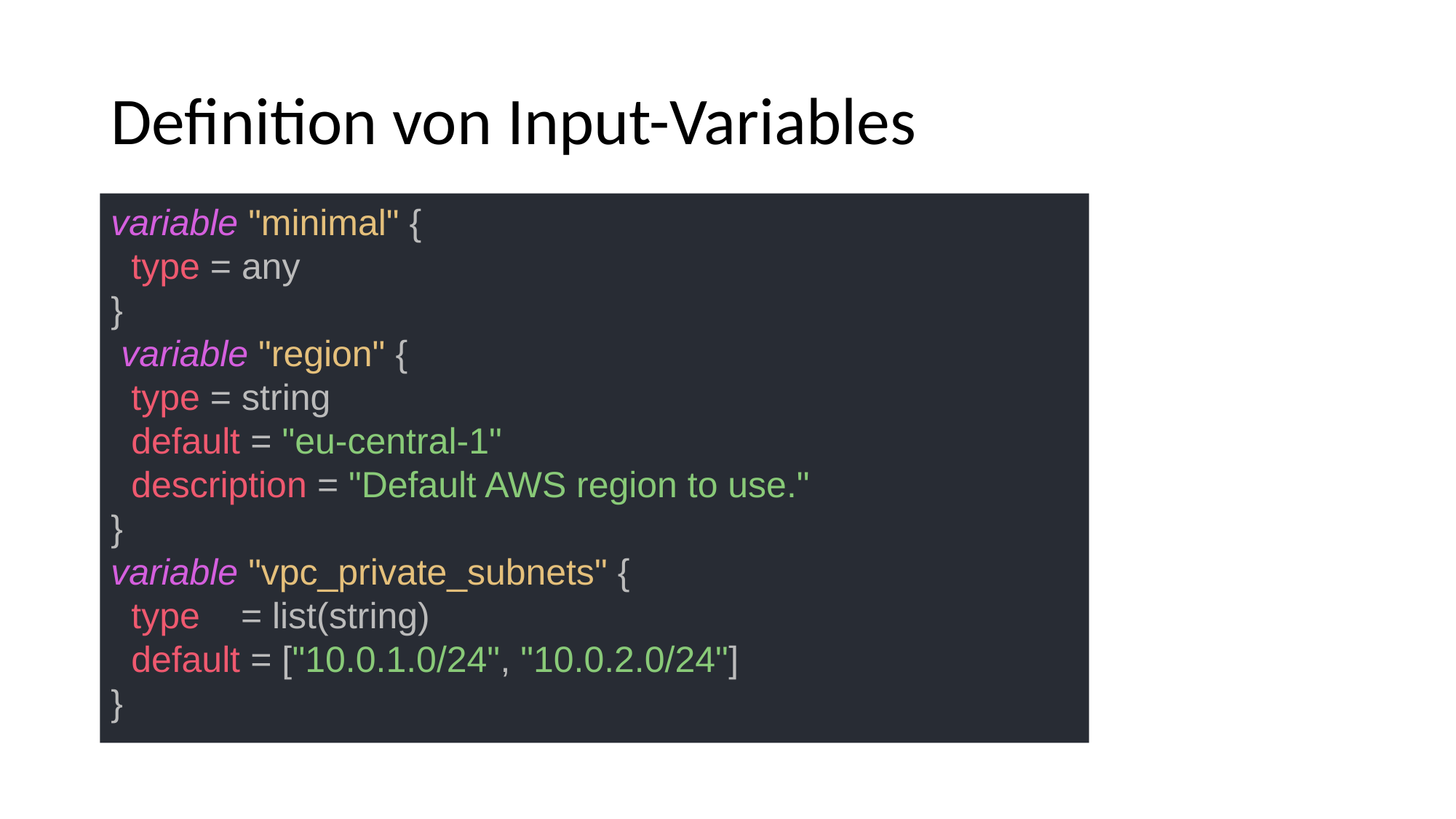

# Definition von Input-Variables
variable "minimal" {
  type = any
}
 variable "region" {
  type = string
  default = "eu-central-1"
  description = "Default AWS region to use."
}
variable "vpc_private_subnets" {
  type    = list(string)
  default = ["10.0.1.0/24", "10.0.2.0/24"]
}